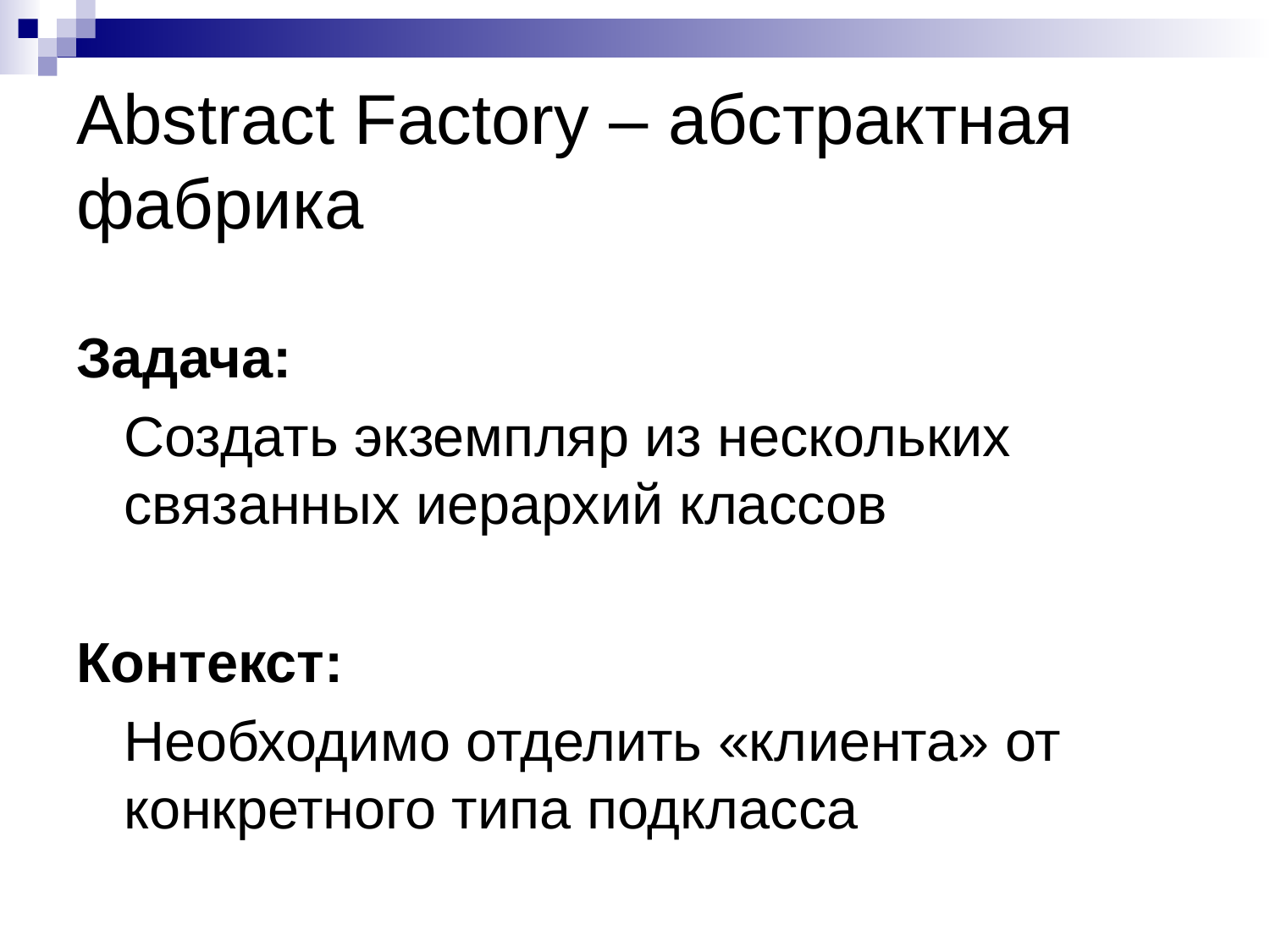

Abstract Factory – абстрактная фабрика

Задача:
	Создать экземпляр из нескольких связанных иерархий классов

Контекст:
	Необходимо отделить «клиента» от конкретного типа подкласса